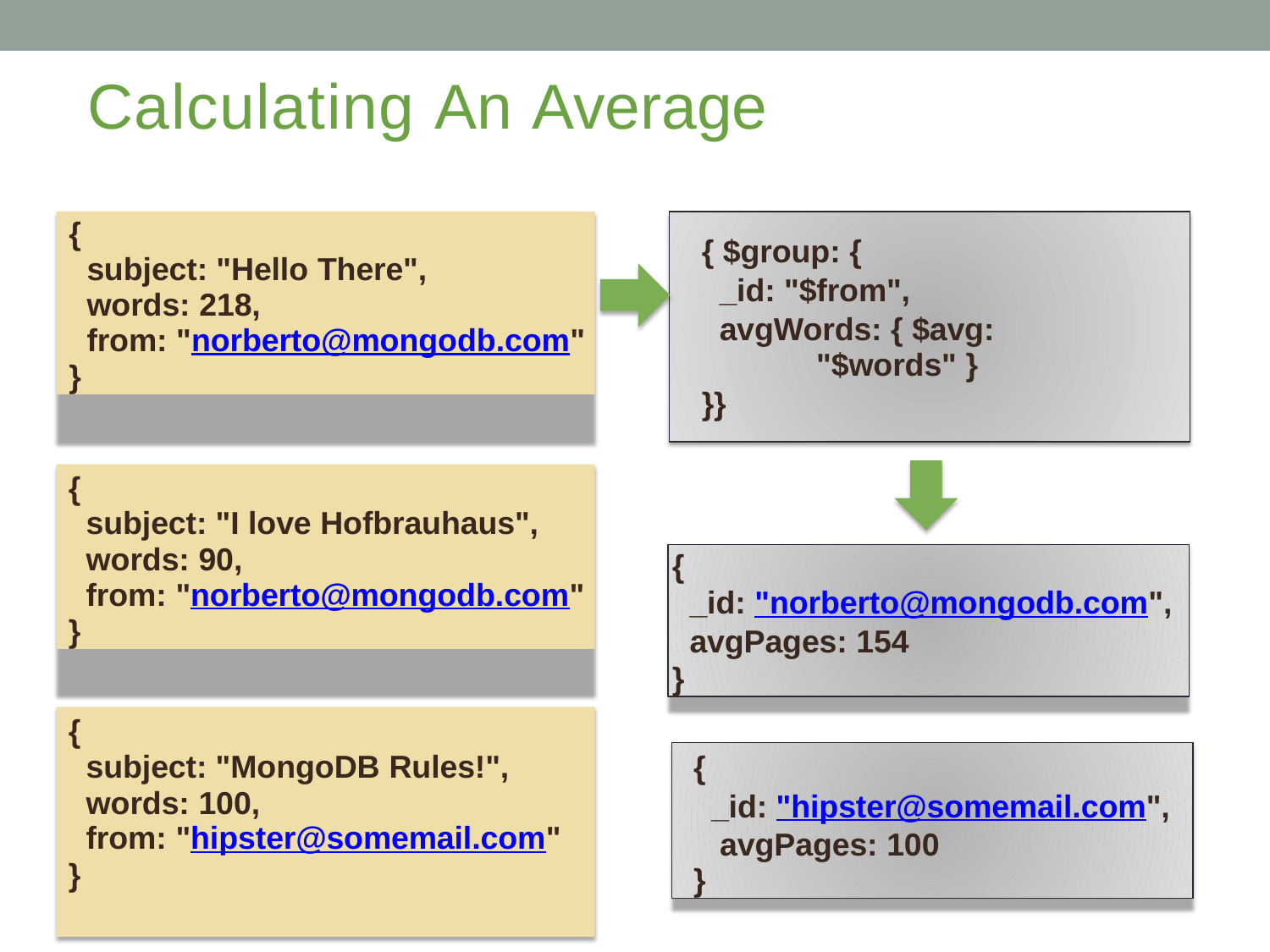

# Calculating An Average

{
subject: "Hello There",
words: 218,
from: "norberto@mongodb.com"
}

{ $group: {
_id: "$from",  avgWords: { $avg:
"$words" }
}}

{
subject: "I love Hofbrauhaus",
words: 90,
from: "norberto@mongodb.com"
}

{
_id: "norberto@mongodb.com",
avgPages: 154
}

{
subject: "MongoDB Rules!",
words: 100,
from: "hipster@somemail.com"
}

{
_id: "hipster@somemail.com",  avgPages: 100
}